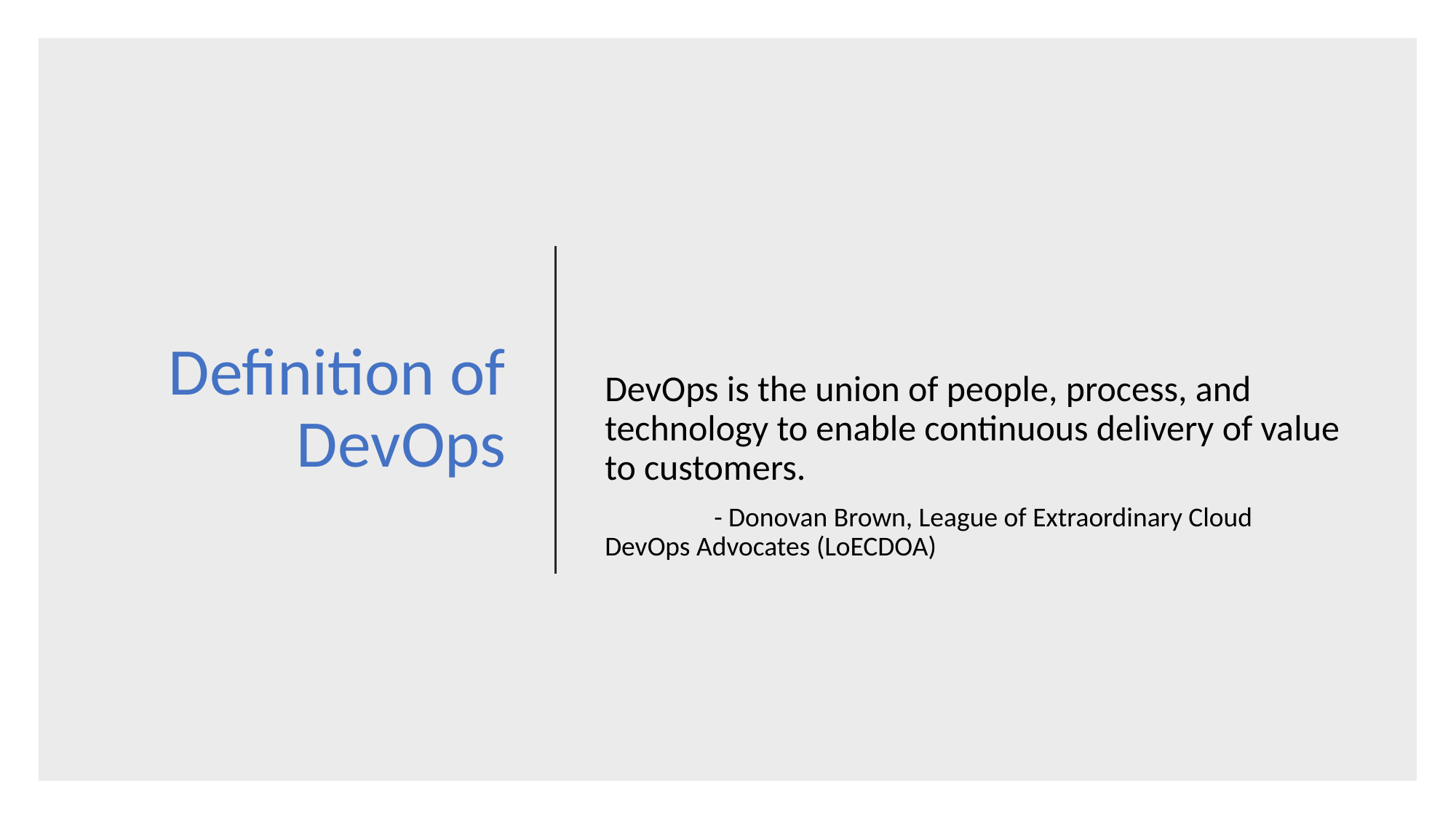

# Definition of DevOps

DevOps is the union of people, process, and technology to enable continuous delivery of value to customers.
	- Donovan Brown, League of Extraordinary Cloud DevOps Advocates (LoECDOA)